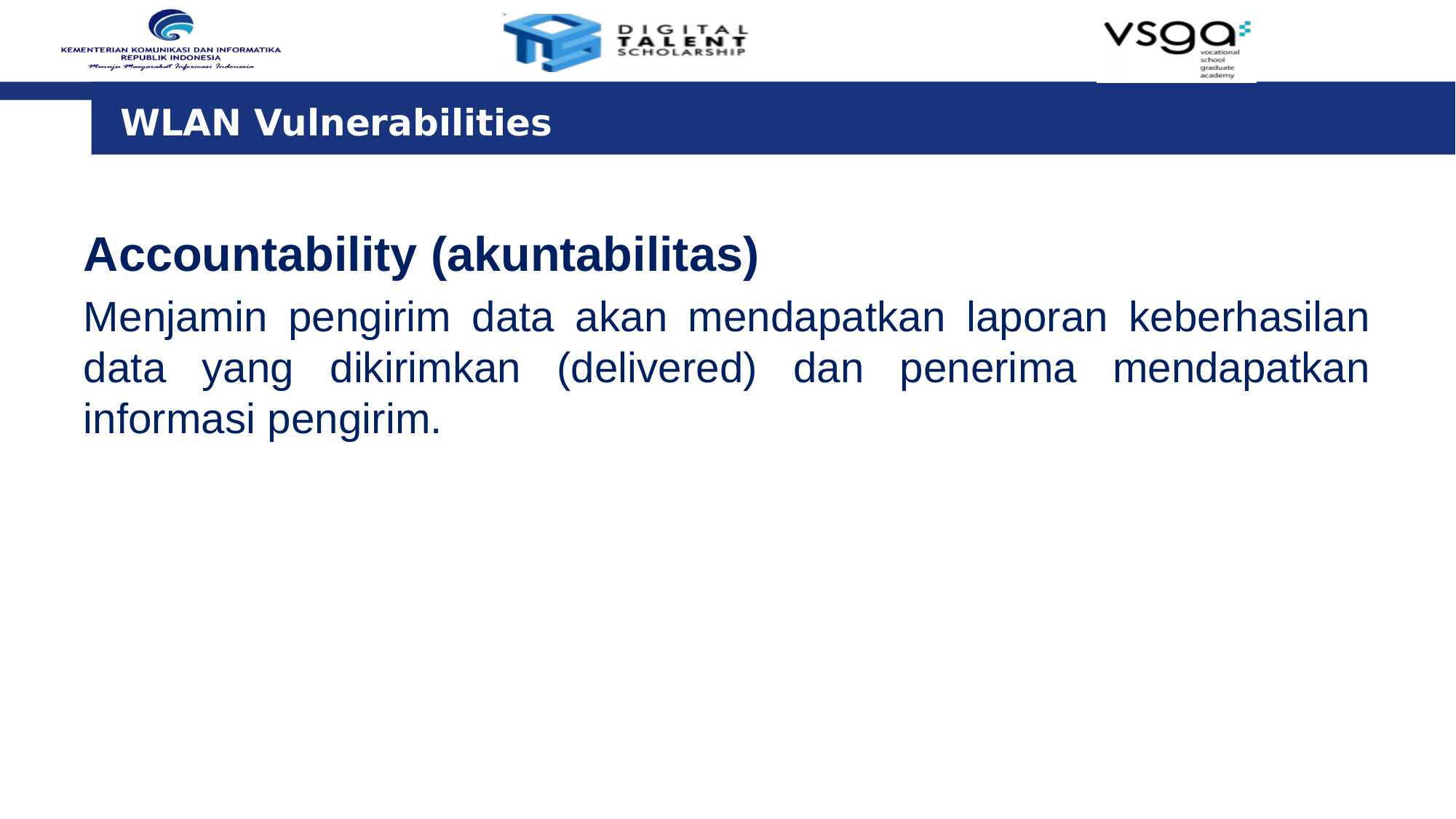

WLAN Vulnerabilities

Accountability (akuntabilitas)
Menjamin pengirim data akan mendapatkan laporan keberhasilan data yang dikirimkan (delivered) dan penerima mendapatkan informasi pengirim.